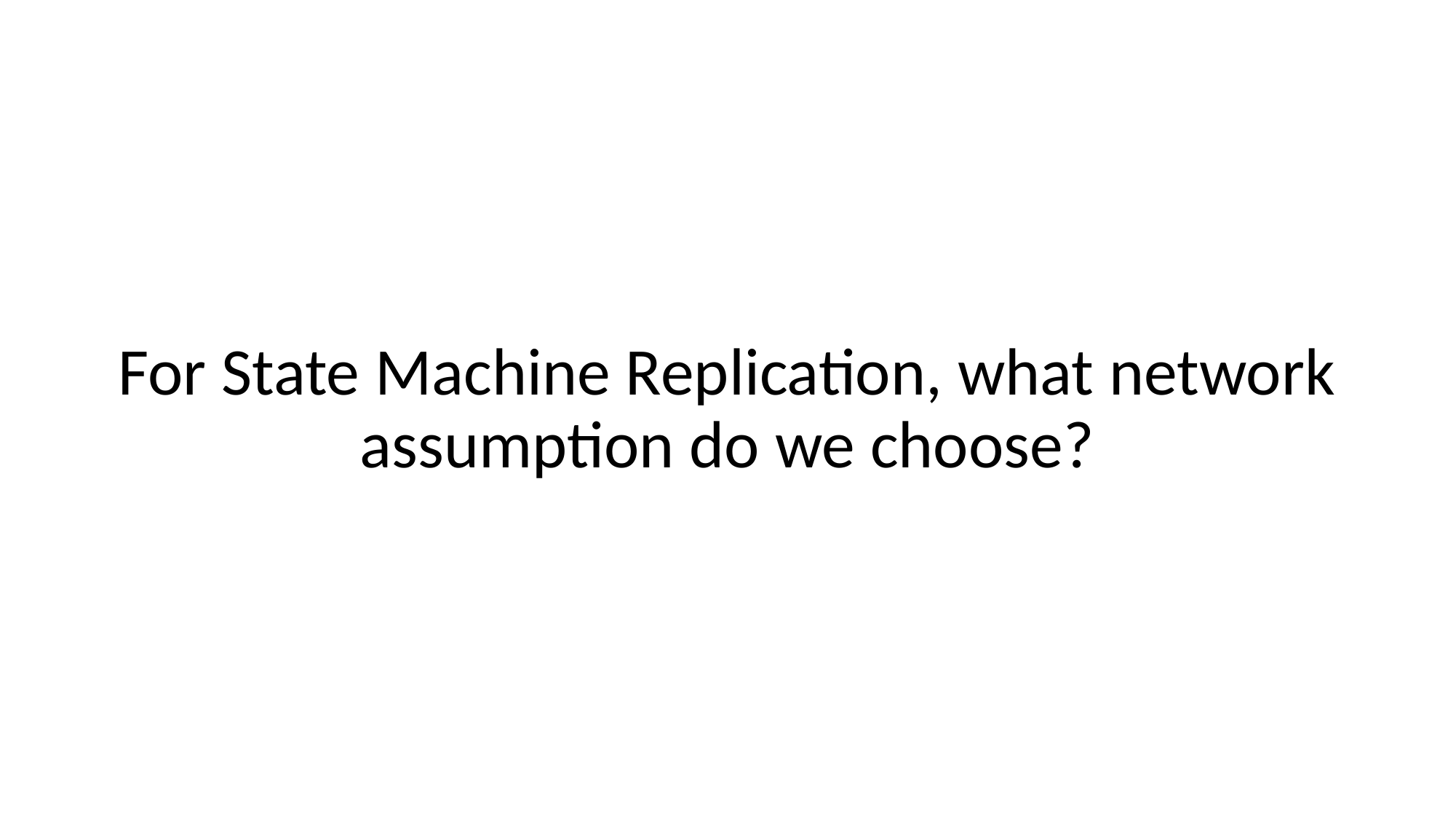

For State Machine Replication, what network assumption do we choose?